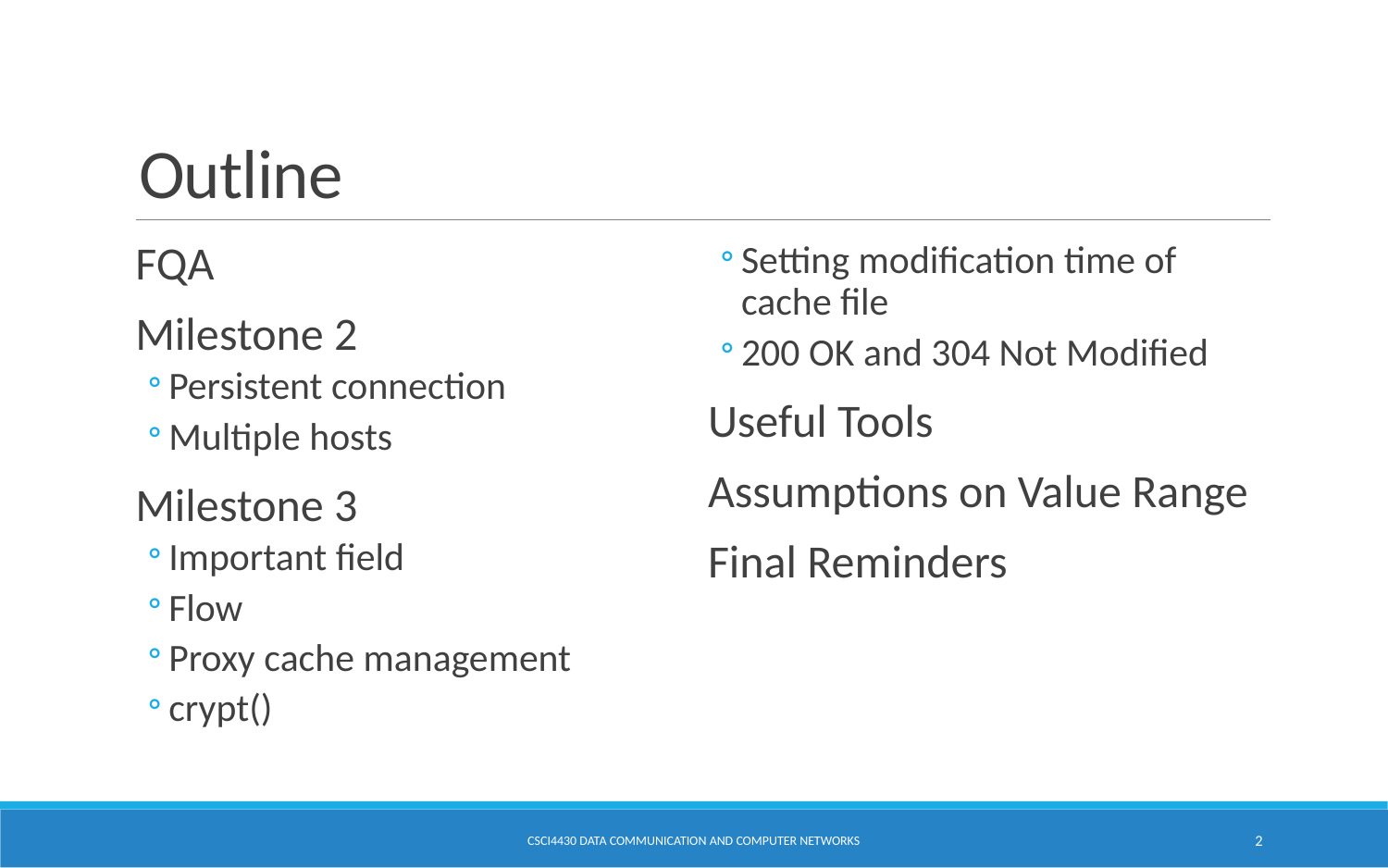

# Outline
FQA
Milestone 2
Persistent connection
Multiple hosts
Milestone 3
Important field
Flow
Proxy cache management
crypt()
Setting modification time of cache file
200 OK and 304 Not Modified
Useful Tools
Assumptions on Value Range
Final Reminders

CSCI4430 Data Communication and Computer Networks
2